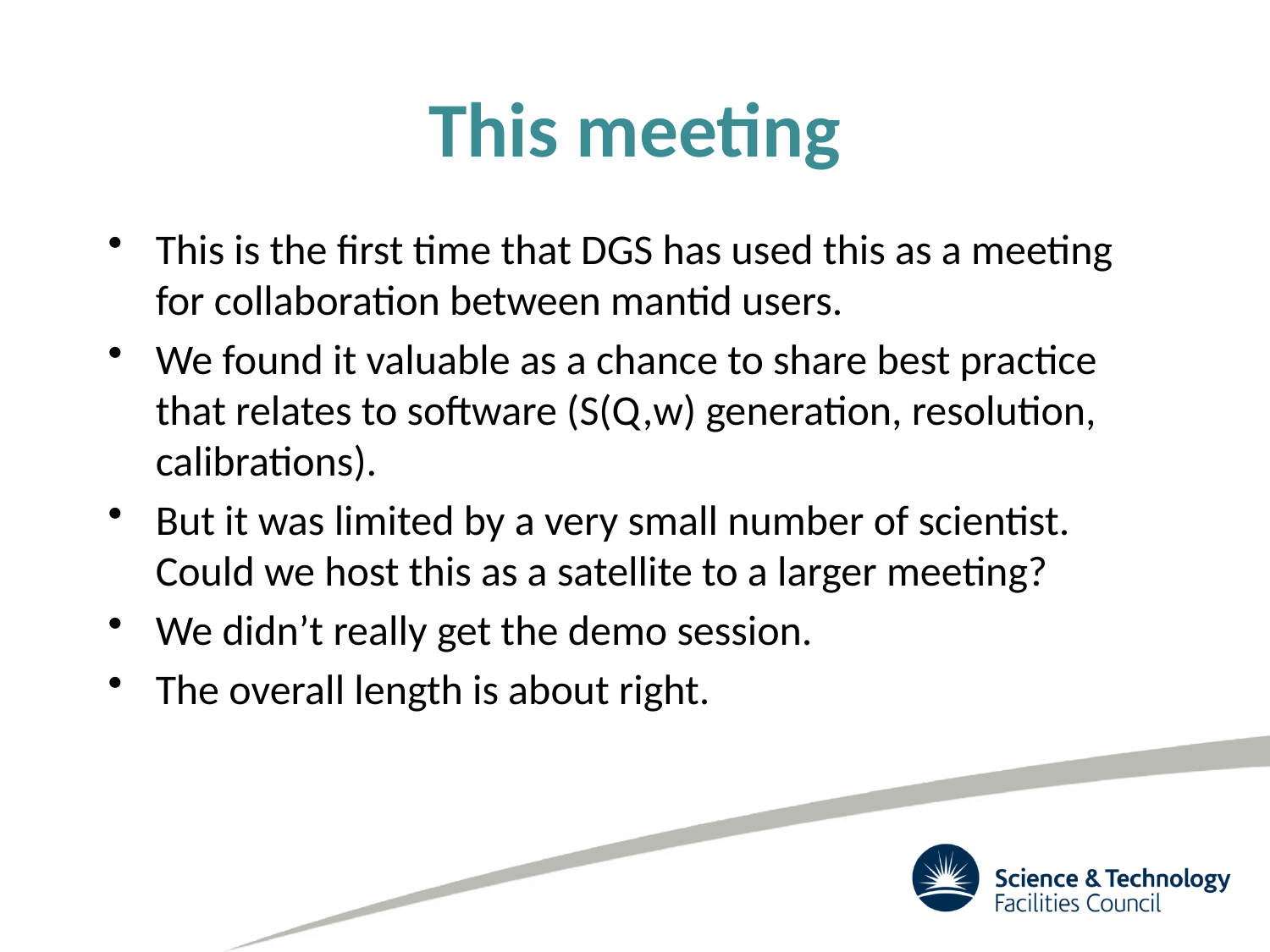

# This meeting
This is the first time that DGS has used this as a meeting for collaboration between mantid users.
We found it valuable as a chance to share best practice that relates to software (S(Q,w) generation, resolution, calibrations).
But it was limited by a very small number of scientist. Could we host this as a satellite to a larger meeting?
We didn’t really get the demo session.
The overall length is about right.